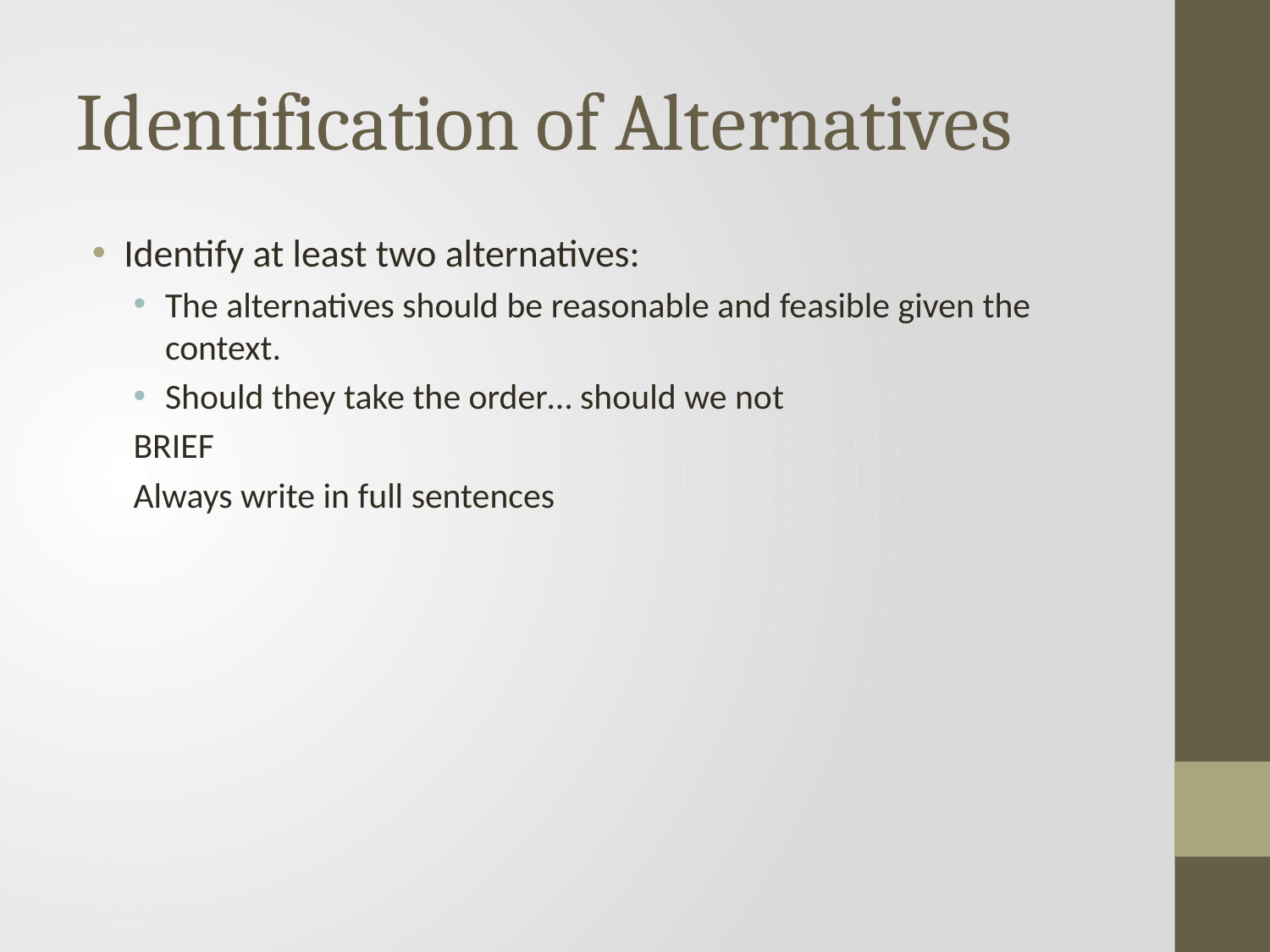

# Identification of Alternatives
Identify at least two alternatives:
The alternatives should be reasonable and feasible given the context.
Should they take the order… should we not
BRIEF
Always write in full sentences